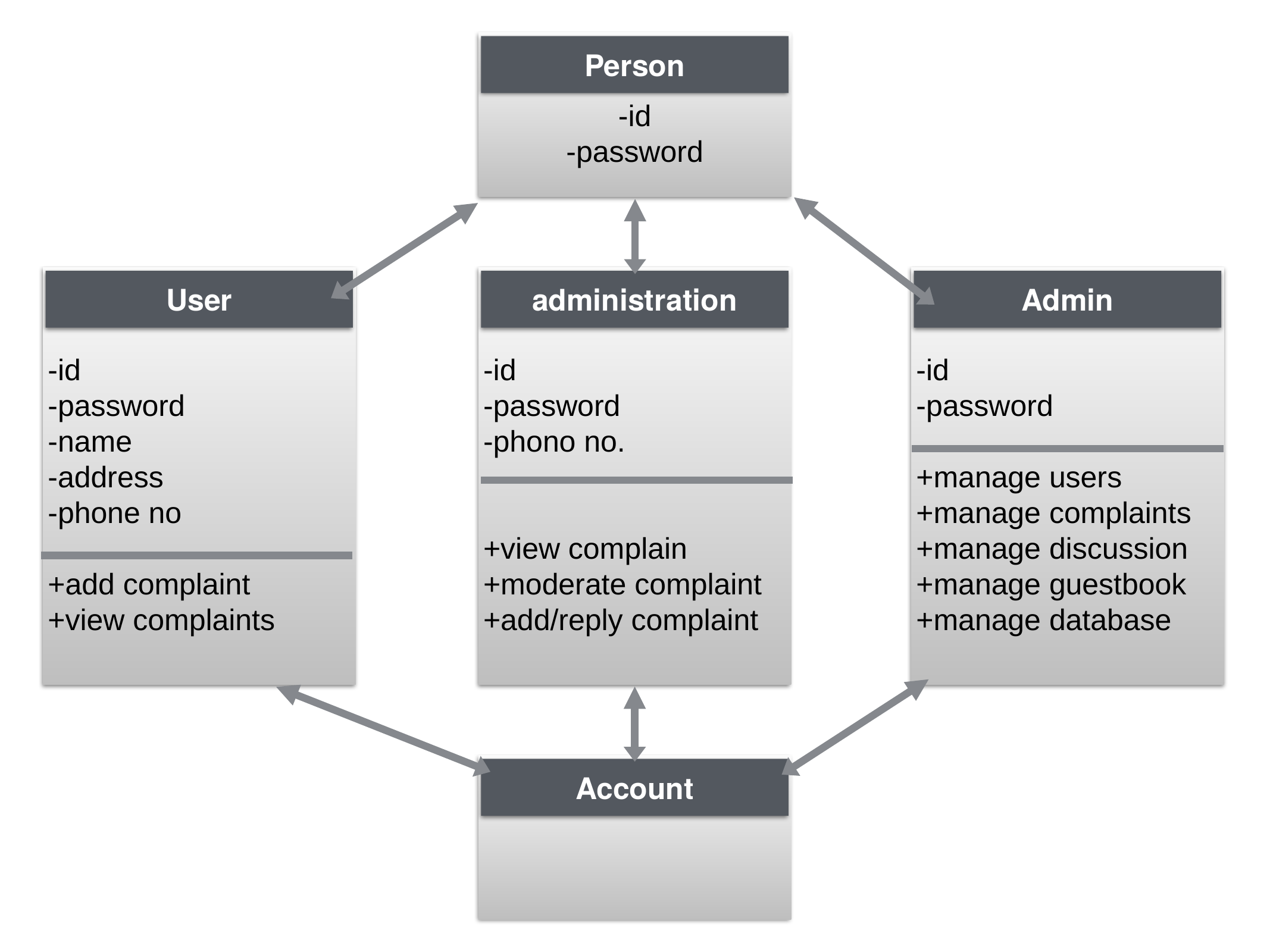

-id
-password
Person

-id
-password
-name
-address
-phone no

+add complaint
+view complaints

-id
-password
-phono no.

+view complain
+moderate complaint
+add/reply complaint

-id
-password

+manage users
+manage complaints
+manage discussion
+manage guestbook
+manage database
User
administration
Admin

Account